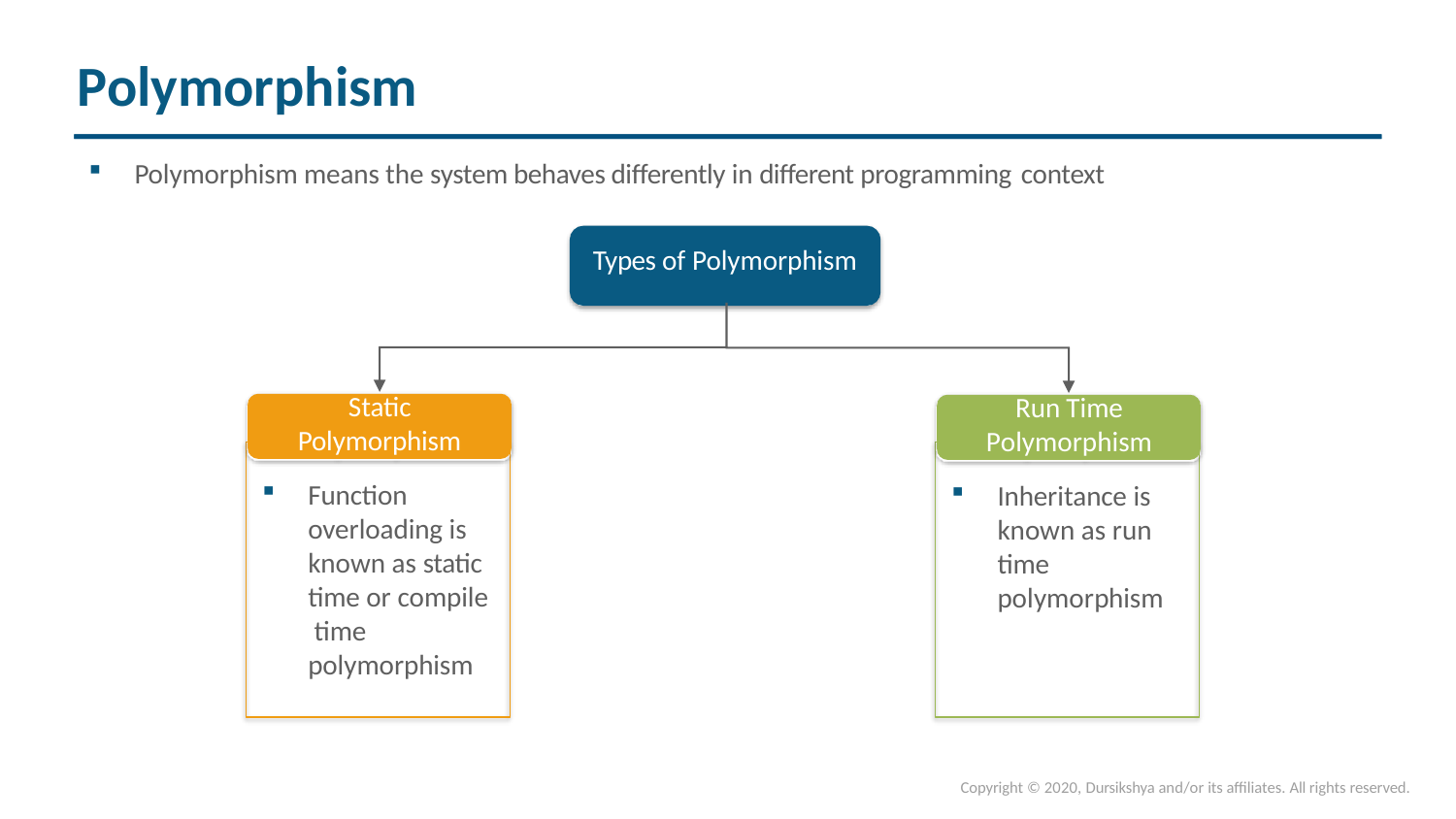

# Polymorphism

Polymorphism means the system behaves differently in different programming context

Types of Polymorphism

Static
Polymorphism
Run Time  Polymorphism

Function  overloading is  known as static  time or compile  time  polymorphism
Inheritance is  known as run  time  polymorphism
Copyright © 2020, Dursikshya and/or its affiliates. All rights reserved.